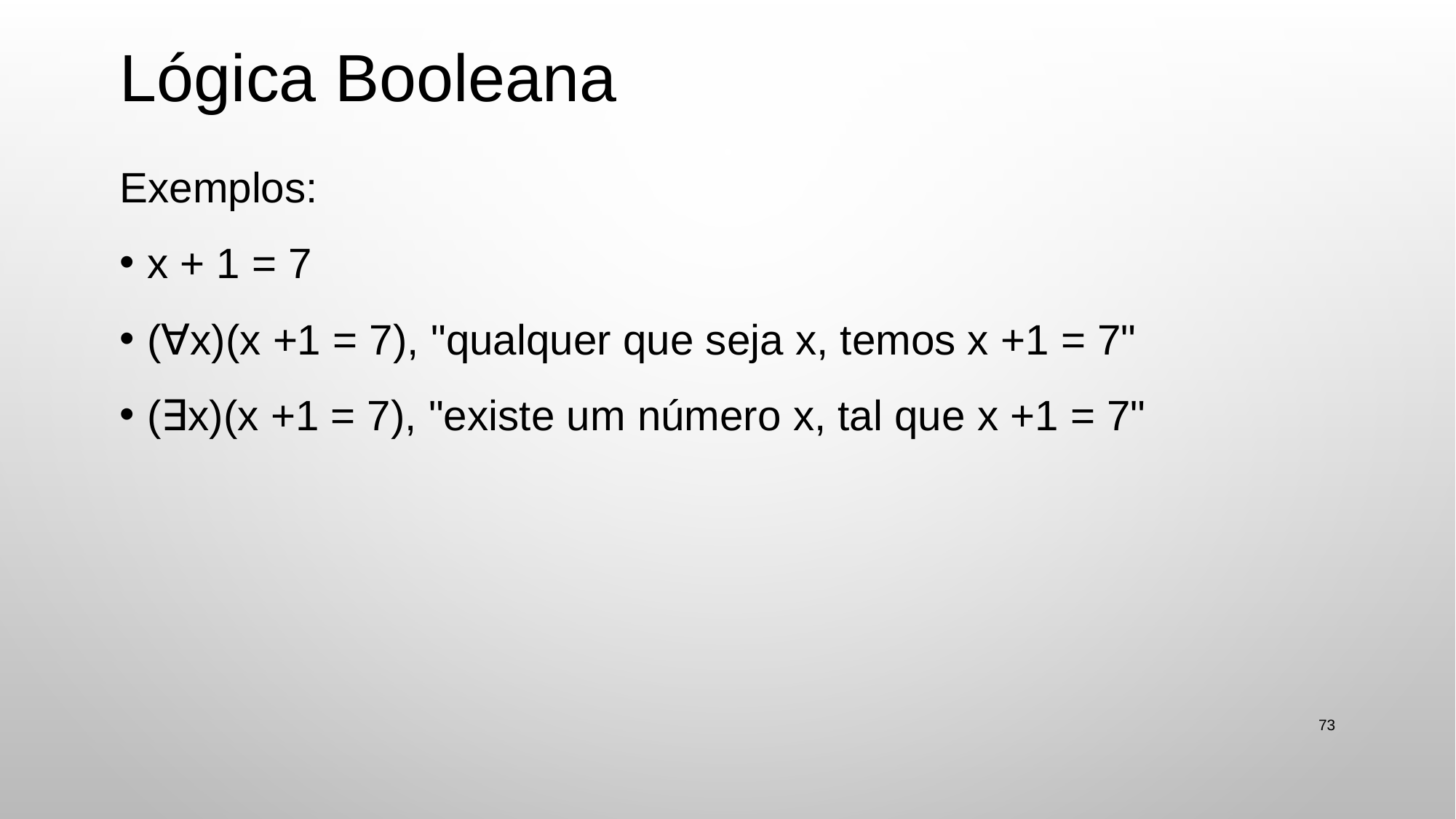

# Lógica Booleana
Exemplos:
x + 1 = 7
(∀x)(x +1 = 7), "qualquer que seja x, temos x +1 = 7"
(∃x)(x +1 = 7), "existe um número x, tal que x +1 = 7"
73